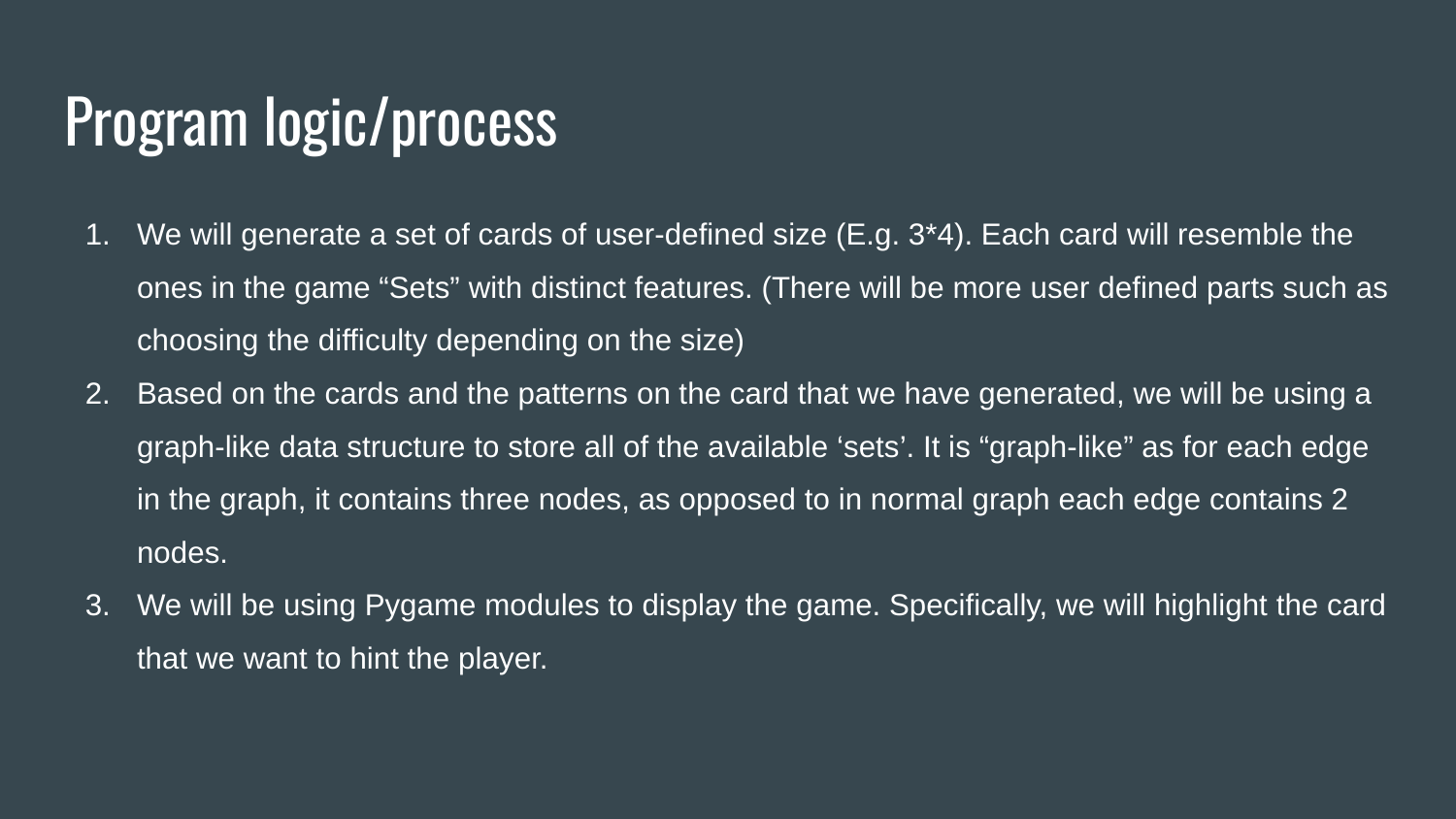

# Program logic/process
We will generate a set of cards of user-defined size (E.g. 3*4). Each card will resemble the ones in the game “Sets” with distinct features. (There will be more user defined parts such as choosing the difficulty depending on the size)
Based on the cards and the patterns on the card that we have generated, we will be using a graph-like data structure to store all of the available ‘sets’. It is “graph-like” as for each edge in the graph, it contains three nodes, as opposed to in normal graph each edge contains 2 nodes.
We will be using Pygame modules to display the game. Specifically, we will highlight the card that we want to hint the player.